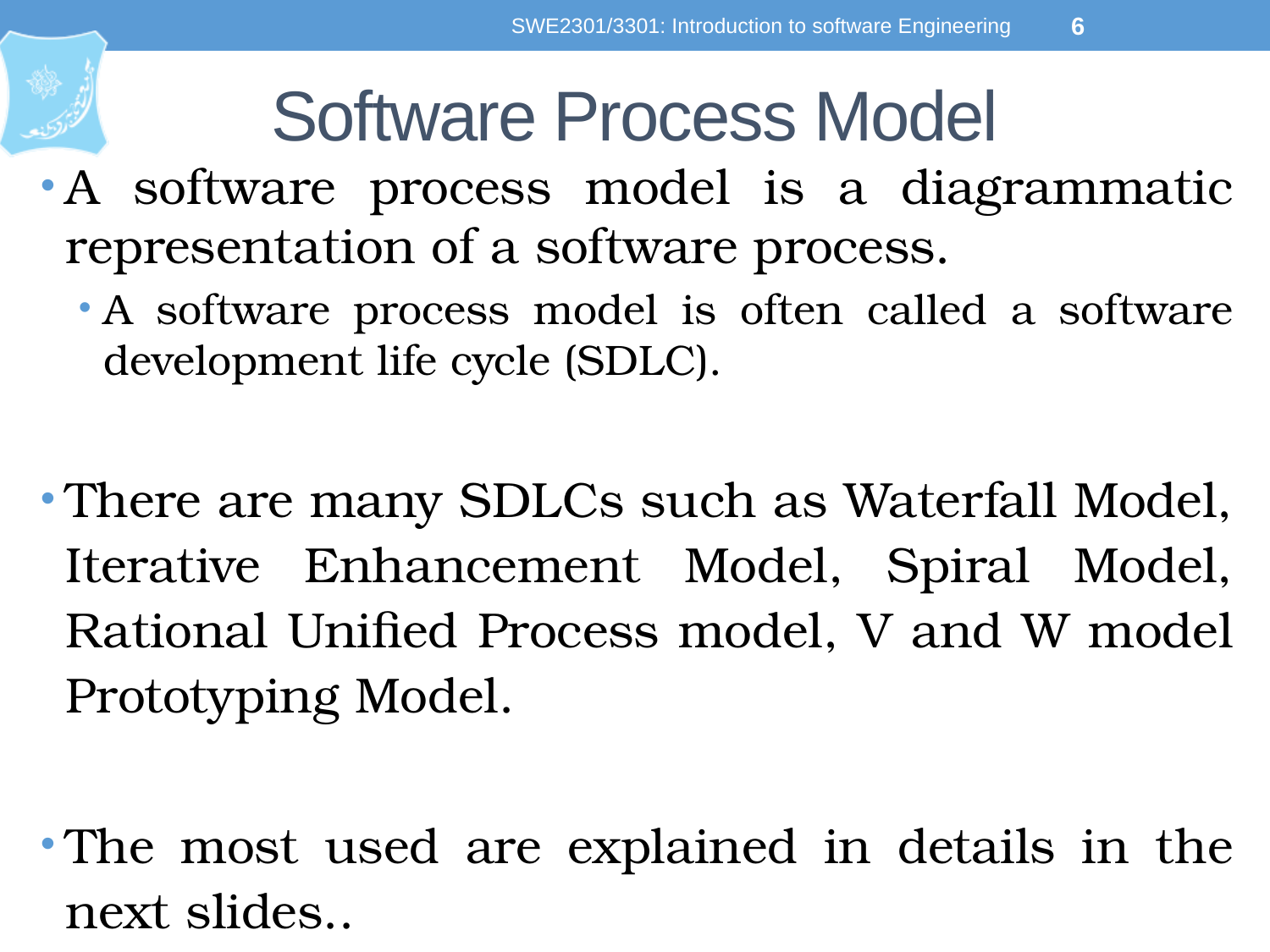

SWE2301/3301: Introduction to software Engineering
6
# Software Process Model
A software process model is a diagrammatic representation of a software process.
A software process model is often called a software development life cycle (SDLC).

There are many SDLCs such as Waterfall Model, Iterative Enhancement Model, Spiral Model, Rational Unified Process model, V and W model Prototyping Model.

The most used are explained in details in the next slides..